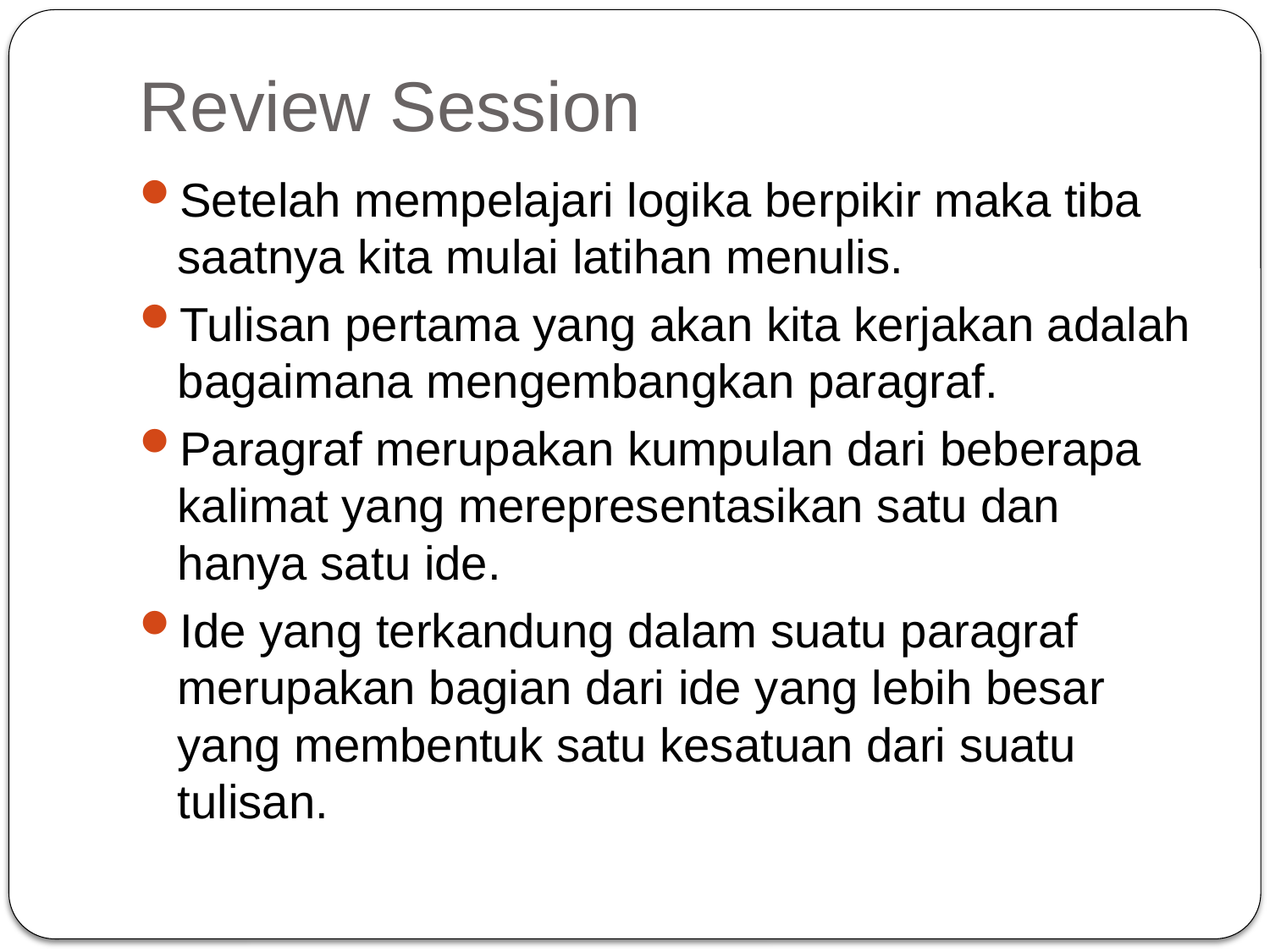

# Review Session
Setelah mempelajari logika berpikir maka tiba saatnya kita mulai latihan menulis.
Tulisan pertama yang akan kita kerjakan adalah bagaimana mengembangkan paragraf.
Paragraf merupakan kumpulan dari beberapa kalimat yang merepresentasikan satu dan hanya satu ide.
Ide yang terkandung dalam suatu paragraf merupakan bagian dari ide yang lebih besar yang membentuk satu kesatuan dari suatu tulisan.